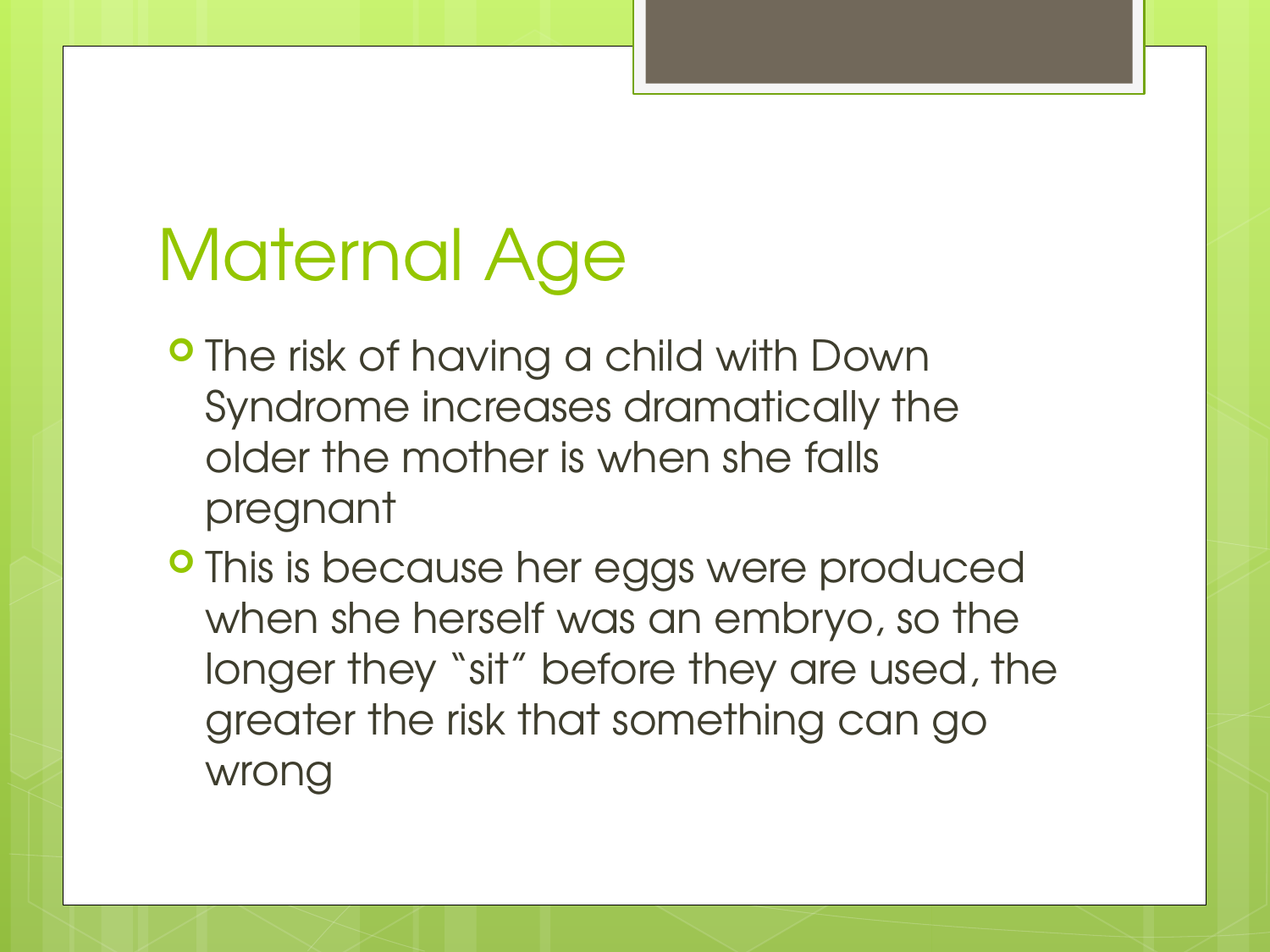

# Maternal Age
The risk of having a child with Down Syndrome increases dramatically the older the mother is when she falls pregnant
This is because her eggs were produced when she herself was an embryo, so the longer they “sit” before they are used, the greater the risk that something can go wrong